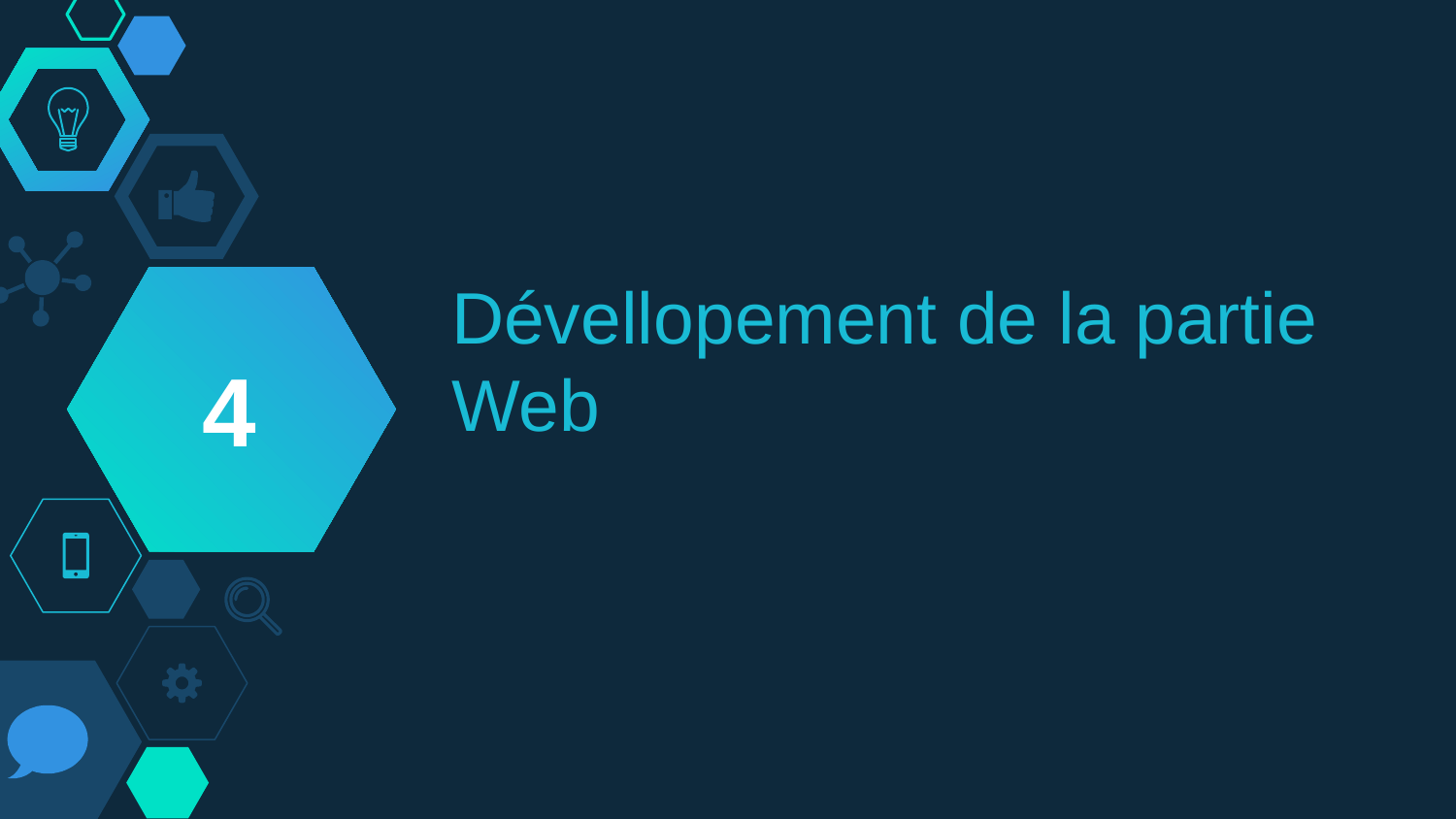

4
# Dévellopement de la partie Web